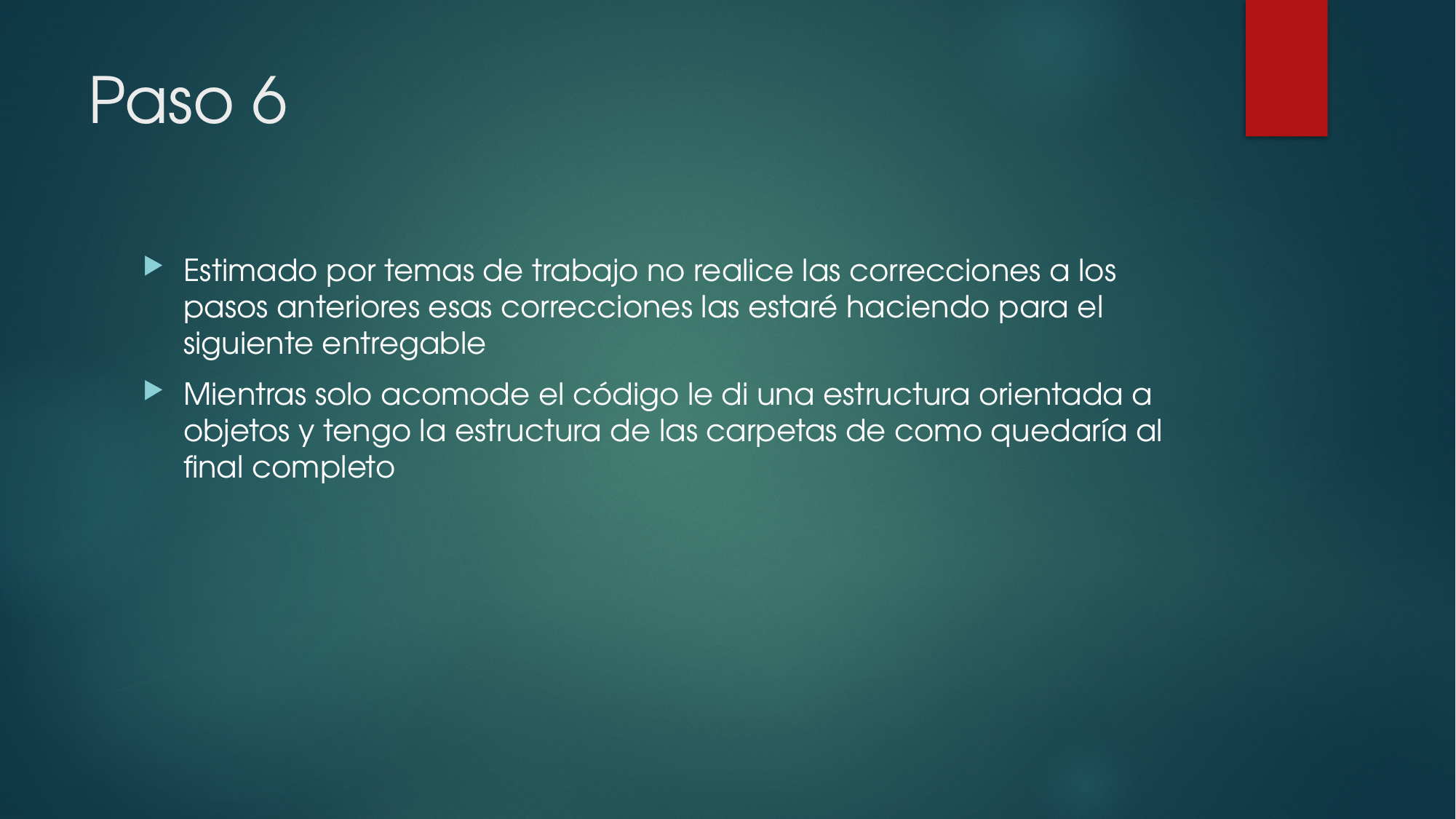

# Paso 6
Estimado por temas de trabajo no realice las correcciones a los pasos anteriores esas correcciones las estaré haciendo para el siguiente entregable
Mientras solo acomode el código le di una estructura orientada a objetos y tengo la estructura de las carpetas de como quedaría al final completo